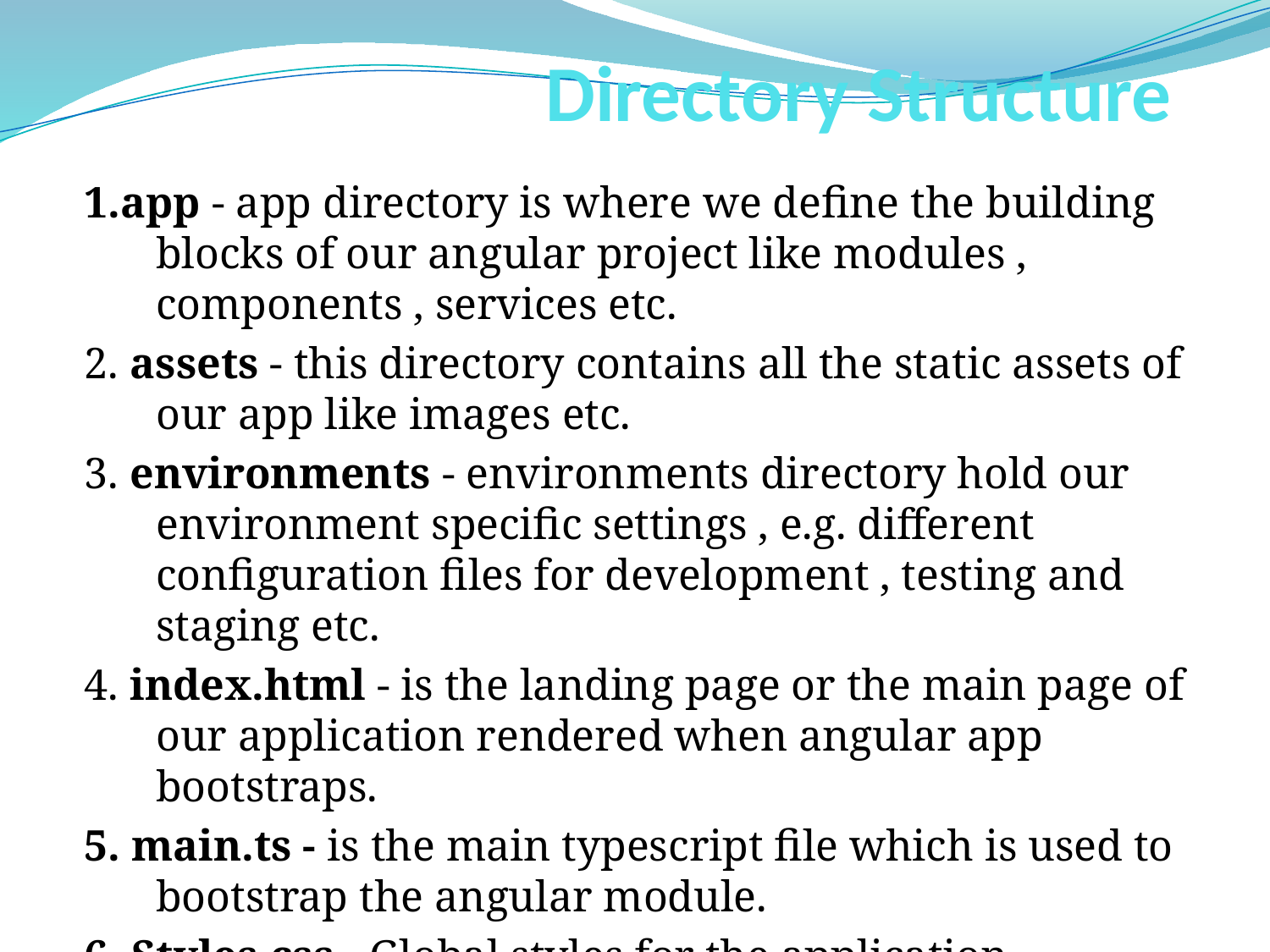

# Directory Structure
1.app - app directory is where we define the building blocks of our angular project like modules , components , services etc.
2. assets - this directory contains all the static assets of our app like images etc.
3. environments - environments directory hold our environment specific settings , e.g. different configuration files for development , testing and staging etc.
4. index.html - is the landing page or the main page of our application rendered when angular app bootstraps.
5. main.ts - is the main typescript file which is used to bootstrap the angular module.
6. Styles.css - Global styles for the application.